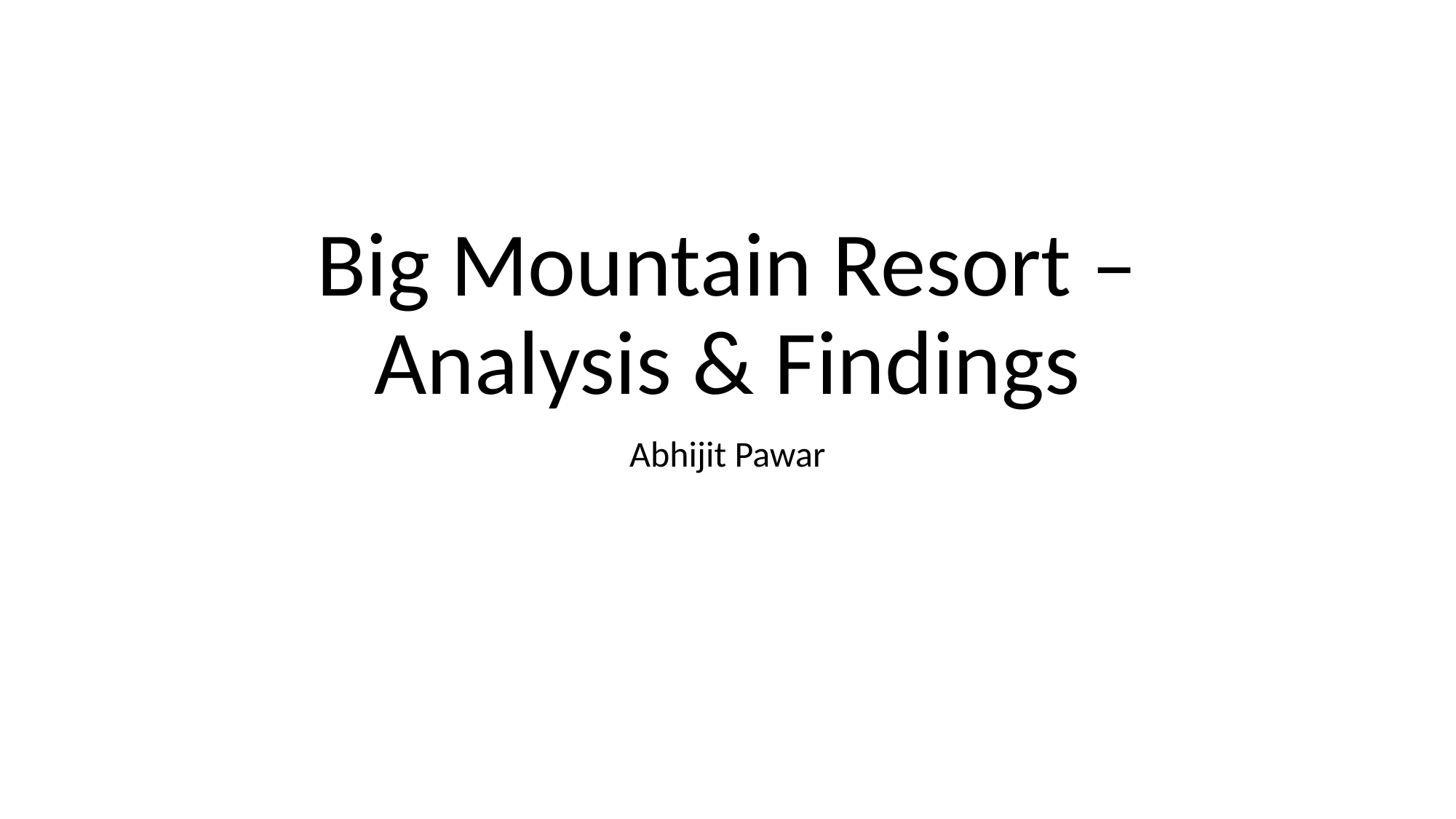

# Big Mountain Resort – Analysis & Findings
Abhijit Pawar